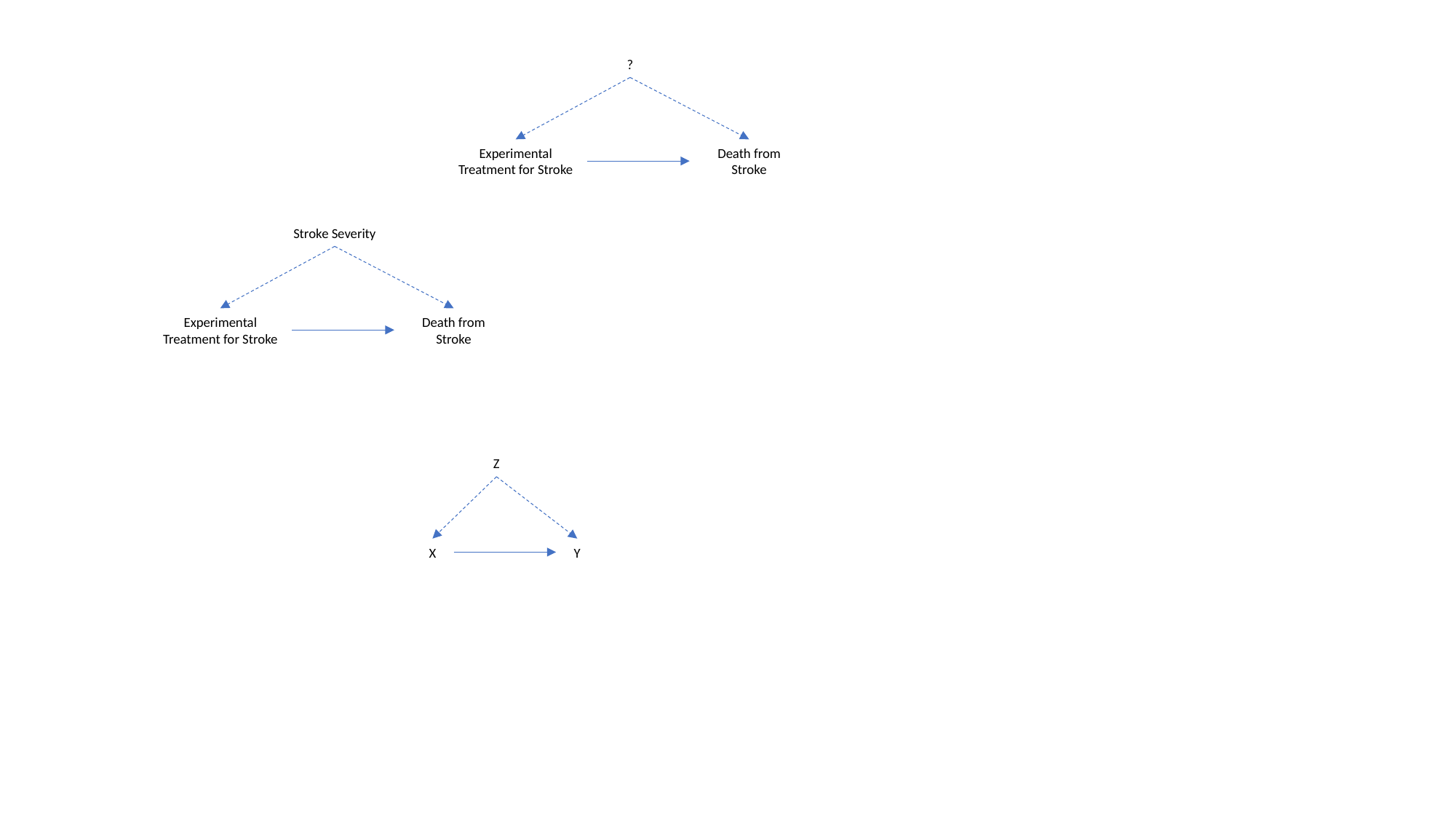

?
Experimental Treatment for Stroke
Death from Stroke
Stroke Severity
Experimental Treatment for Stroke
Death from Stroke
Z
X
Y